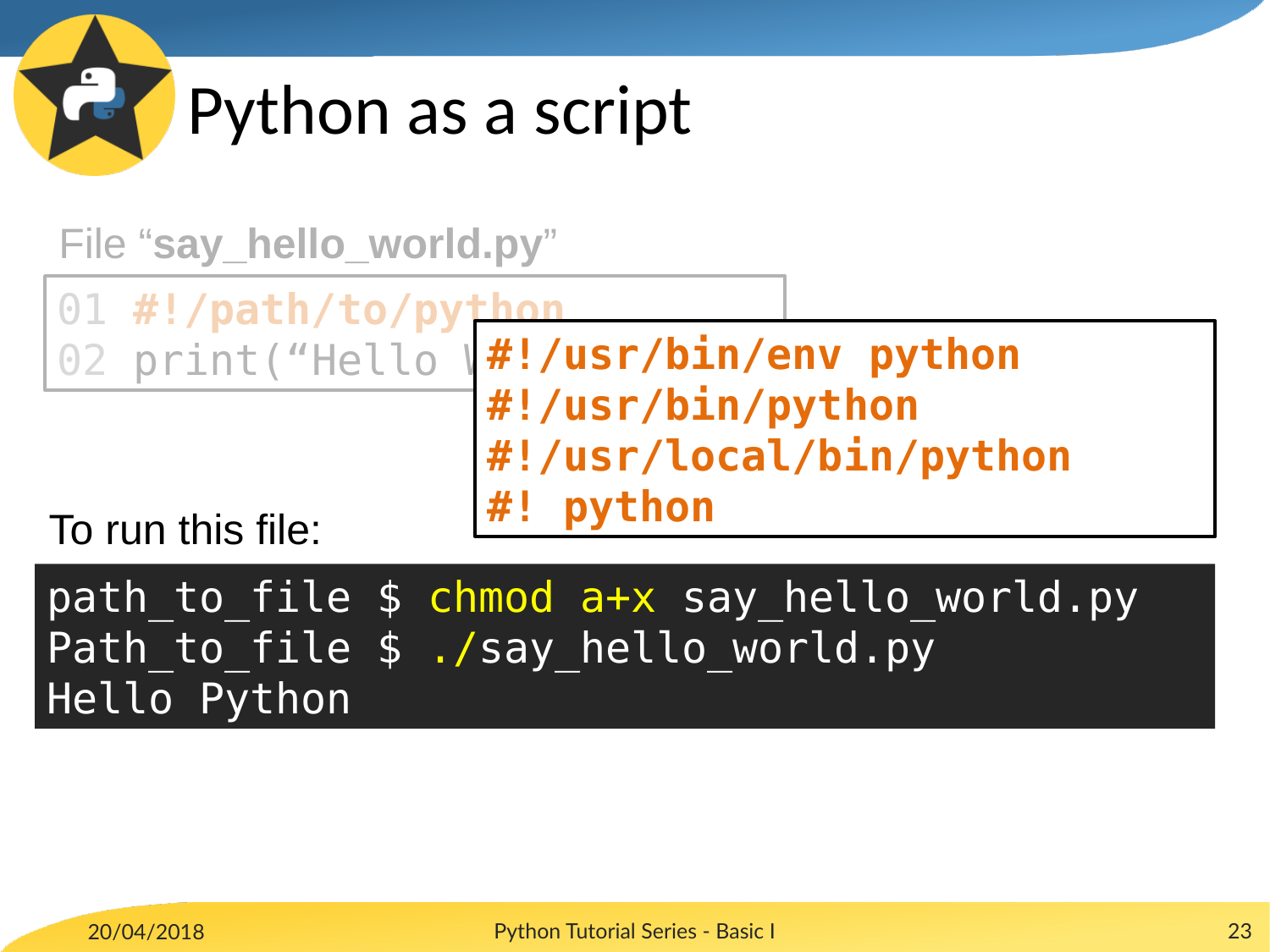

# Python as a script

File “say_hello_world.py”
01 #!/path/to/python
02 print(“Hello World”)
#!/usr/bin/env python
#!/usr/bin/python
#!/usr/local/bin/python
#! python
To run this file:
path_to_file $ chmod a+x say_hello_world.py
Path_to_file $ ./say_hello_world.py
Hello Python
Python Tutorial Series - Basic I
23
20/04/2018